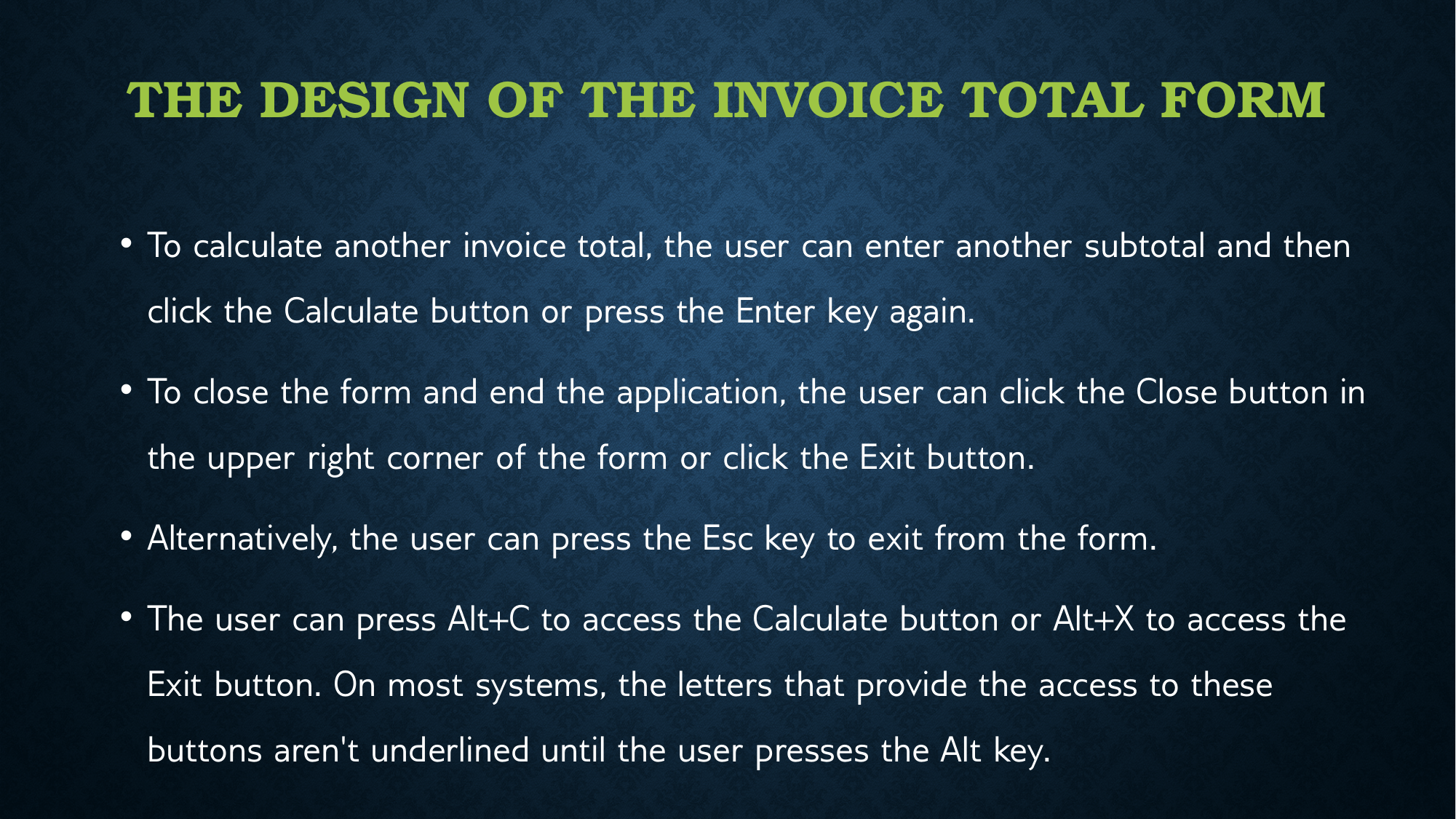

# The design of the Invoice Total form
To calculate another invoice total, the user can enter another subtotal and then click the Calculate button or press the Enter key again.
To close the form and end the application, the user can click the Close button in the upper right corner of the form or click the Exit button.
Alternatively, the user can press the Esc key to exit from the form.
The user can press Alt+C to access the Calculate button or Alt+X to access the Exit button. On most systems, the letters that provide the access to these buttons aren't underlined until the user presses the Alt key.